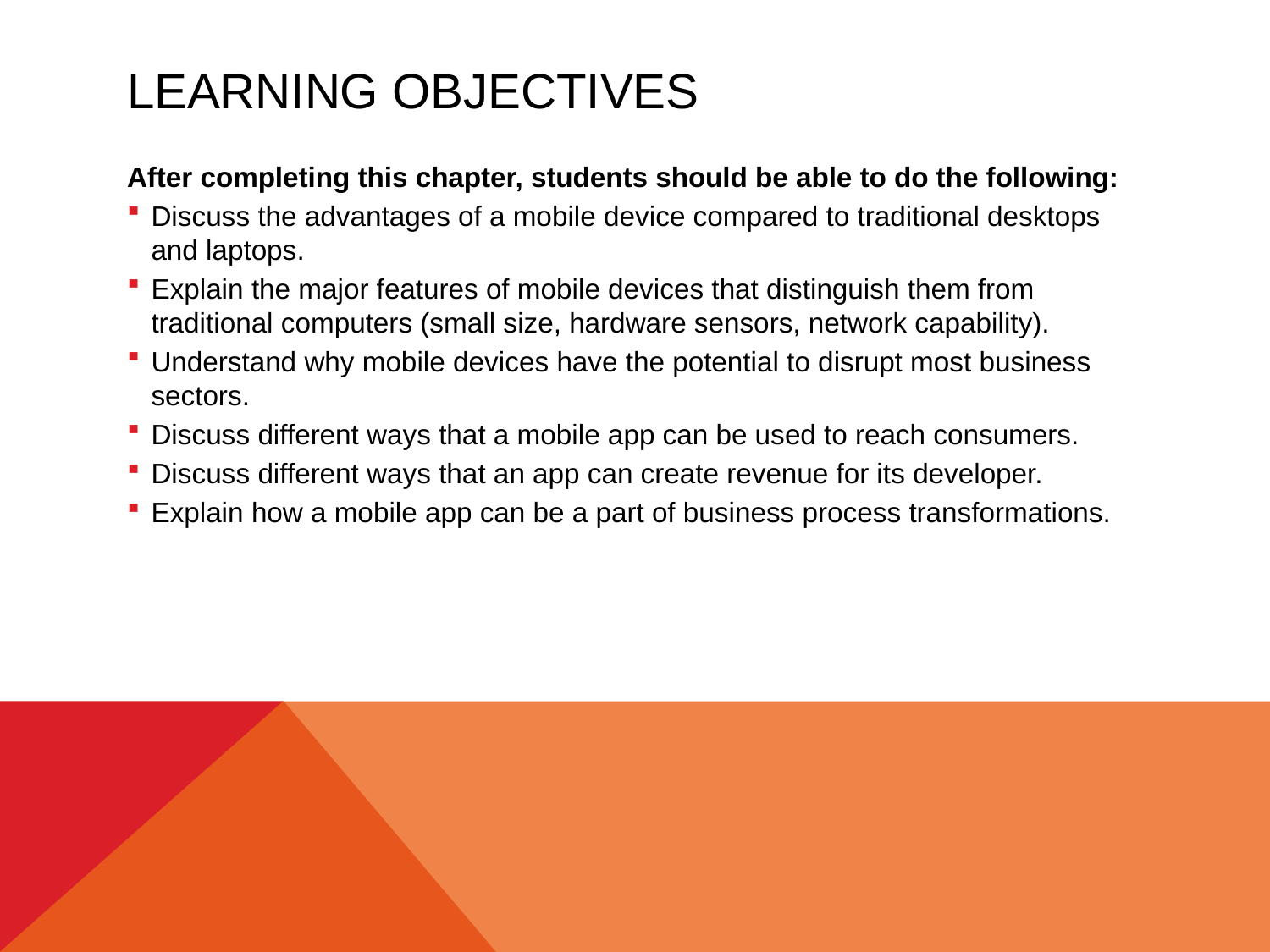

# Learning Objectives
After completing this chapter, students should be able to do the following:
Discuss the advantages of a mobile device compared to traditional desktops and laptops.
Explain the major features of mobile devices that distinguish them from traditional computers (small size, hardware sensors, network capability).
Understand why mobile devices have the potential to disrupt most business sectors.
Discuss different ways that a mobile app can be used to reach consumers.
Discuss different ways that an app can create revenue for its developer.
Explain how a mobile app can be a part of business process transformations.